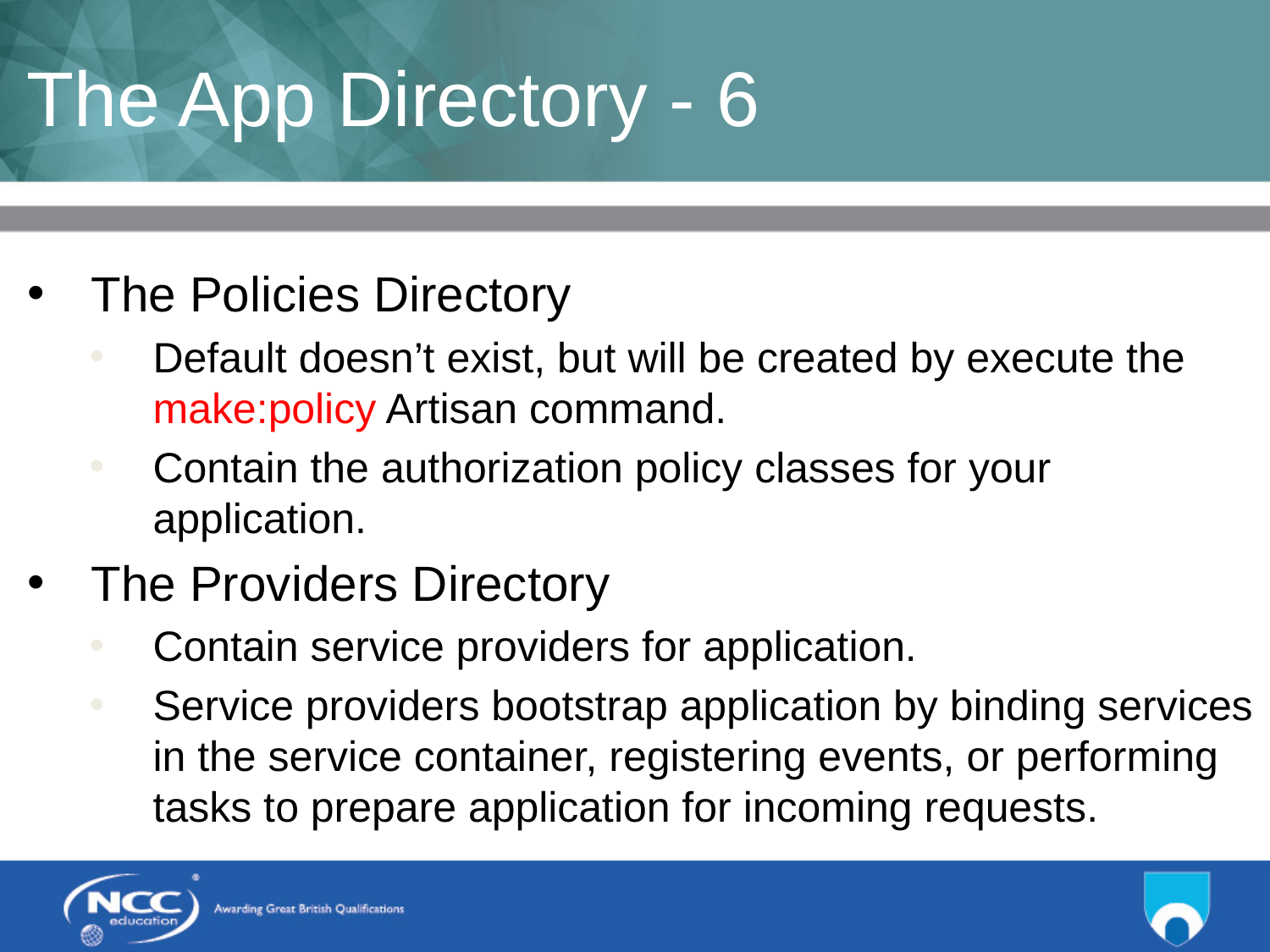

# The App Directory - 6
The Policies Directory
Default doesn’t exist, but will be created by execute the  make:policy Artisan command.
Contain the authorization policy classes for your application.
The Providers Directory
Contain service providers for application.
Service providers bootstrap application by binding services in the service container, registering events, or performing tasks to prepare application for incoming requests.